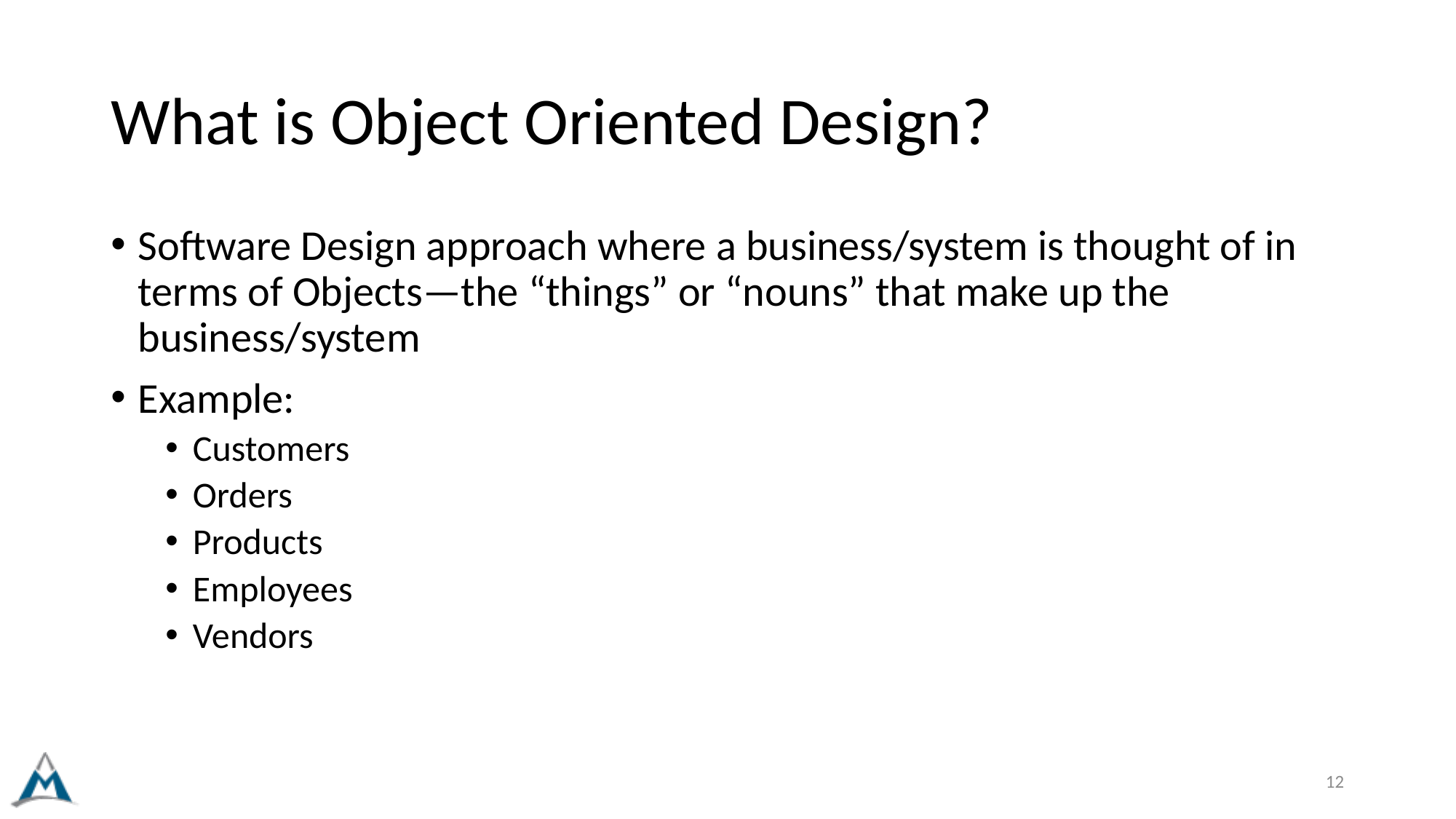

# What is Object Oriented Design?
Software Design approach where a business/system is thought of in terms of Objects—the “things” or “nouns” that make up the business/system
Example:
Customers
Orders
Products
Employees
Vendors
12